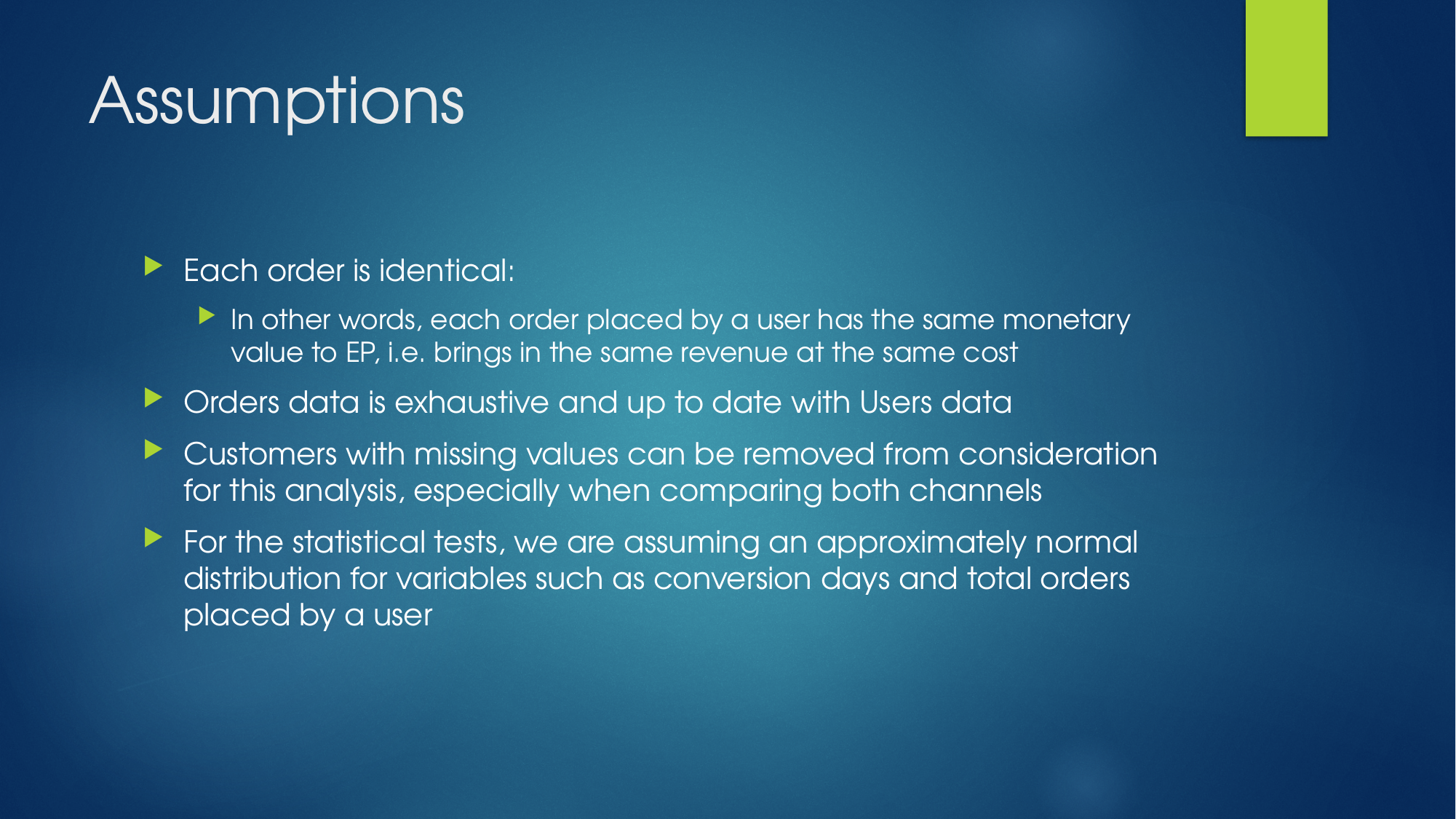

# Assumptions
Each order is identical:
In other words, each order placed by a user has the same monetary value to EP, i.e. brings in the same revenue at the same cost
Orders data is exhaustive and up to date with Users data
Customers with missing values can be removed from consideration for this analysis, especially when comparing both channels
For the statistical tests, we are assuming an approximately normal distribution for variables such as conversion days and total orders placed by a user